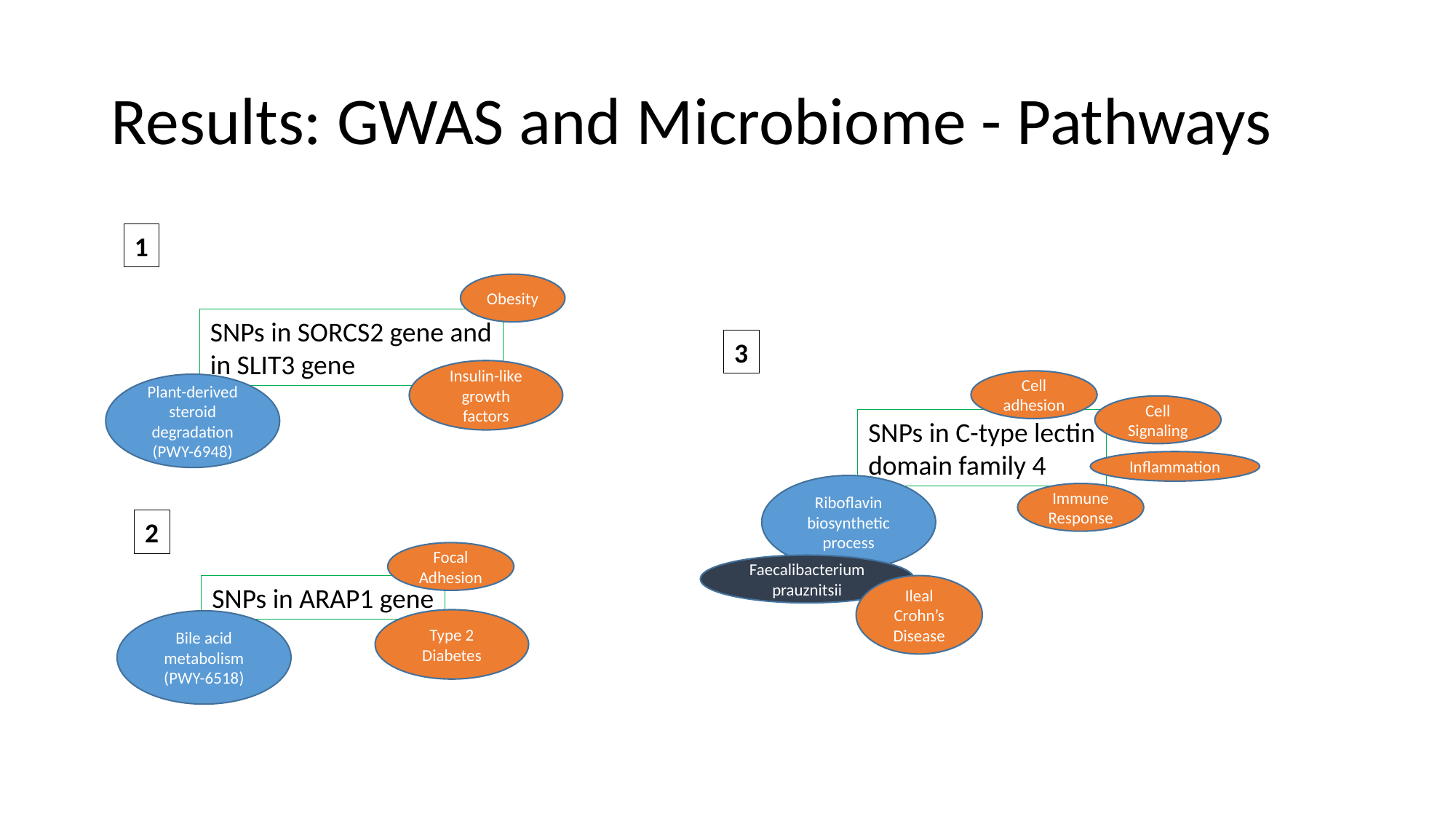

# Results: GWAS and Microbiome - Pathways
1
Obesity
SNPs in SORCS2 gene and
in SLIT3 gene
3
Insulin-like growth factors
Cell adhesion
Plant-derived steroid degradation (PWY-6948)
Cell Signaling
SNPs in C-type lectin
domain family 4
Inflammation
Riboflavin biosynthetic process
Immune Response
2
Focal Adhesion
Faecalibacterium prauznitsii
Ileal Crohn’s Disease
SNPs in ARAP1 gene
Type 2 Diabetes
Bile acid metabolism (PWY-6518)